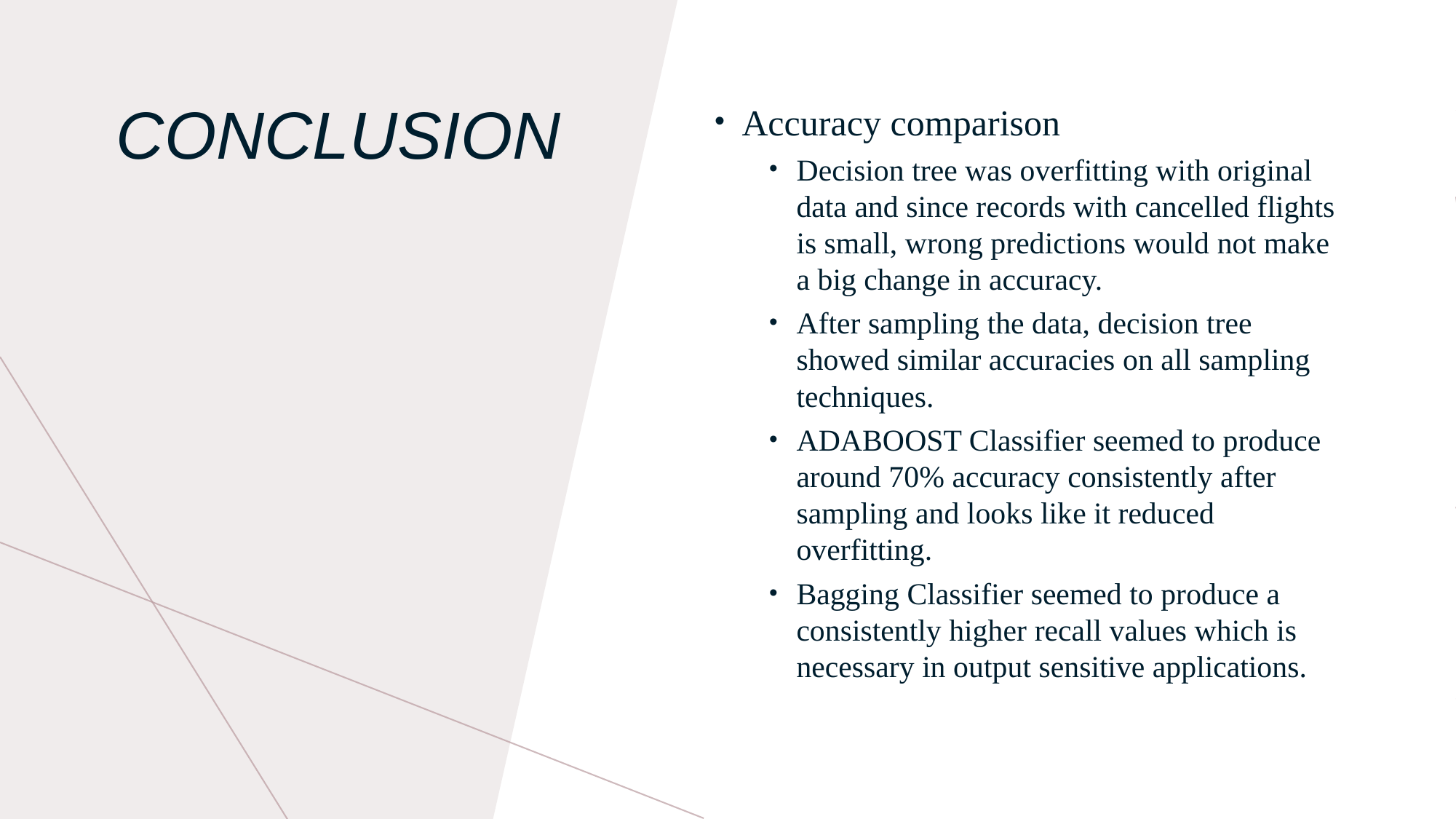

Accuracy comparison
Decision tree was overfitting with original data and since records with cancelled flights is small, wrong predictions would not make a big change in accuracy.
After sampling the data, decision tree showed similar accuracies on all sampling techniques.
ADABOOST Classifier seemed to produce around 70% accuracy consistently after sampling and looks like it reduced overfitting.
Bagging Classifier seemed to produce a consistently higher recall values which is necessary in output sensitive applications.
# Conclusion